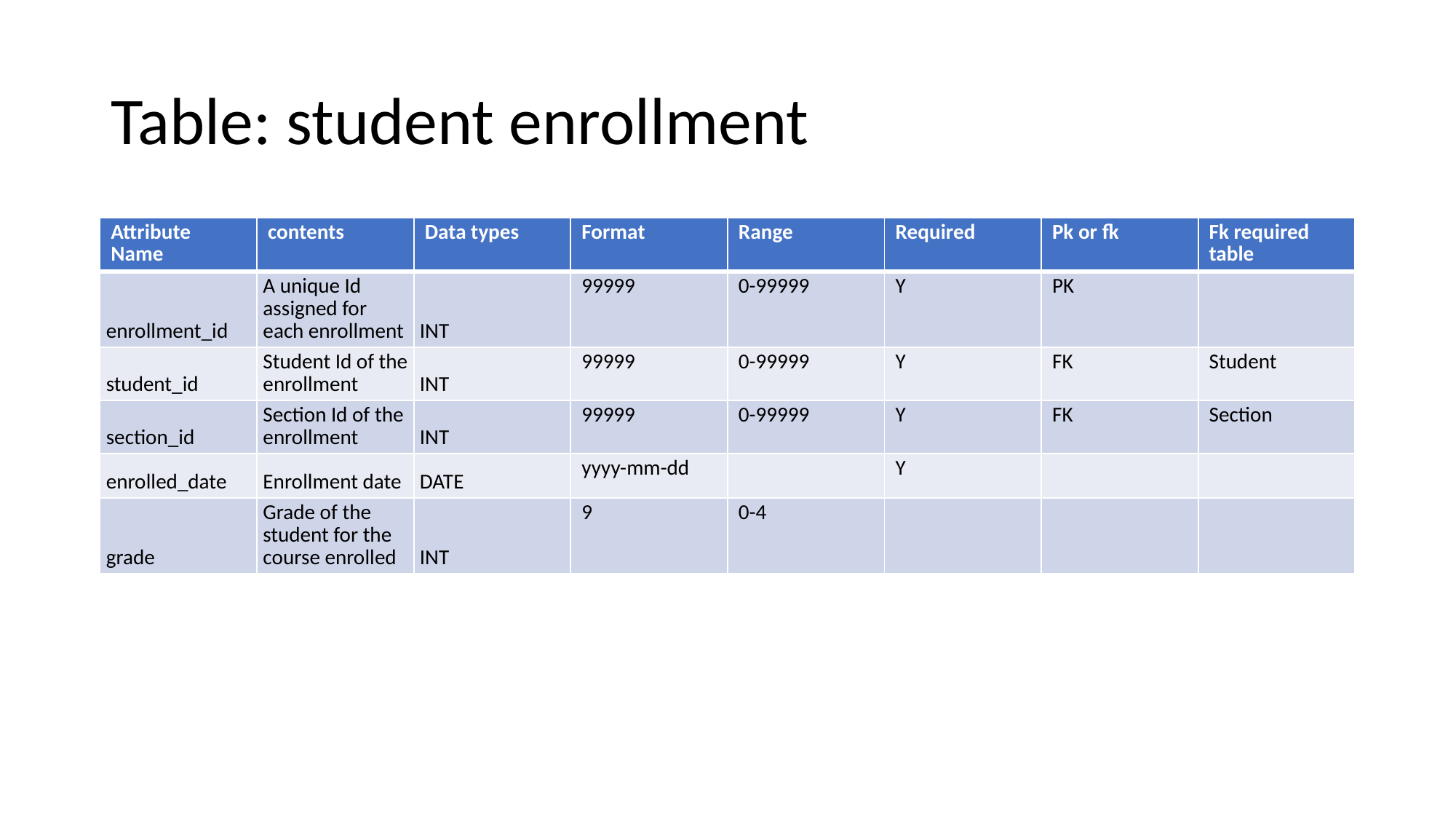

# Table: student enrollment
| Attribute Name | contents | Data types | Format | Range | Required | Pk or fk | Fk required table |
| --- | --- | --- | --- | --- | --- | --- | --- |
| enrollment\_id | A unique Id assigned for each enrollment | INT | 99999 | 0-99999 | Y | PK |  |
| student\_id | Student Id of the enrollment | INT | 99999 | 0-99999 | Y | FK | Student |
| section\_id | Section Id of the enrollment | INT | 99999 | 0-99999 | Y | FK | Section |
| enrolled\_date | Enrollment date | DATE | yyyy-mm-dd |  | Y |  |  |
| grade | Grade of the student for the course enrolled | INT | 9 | 0-4 |  |  |  |